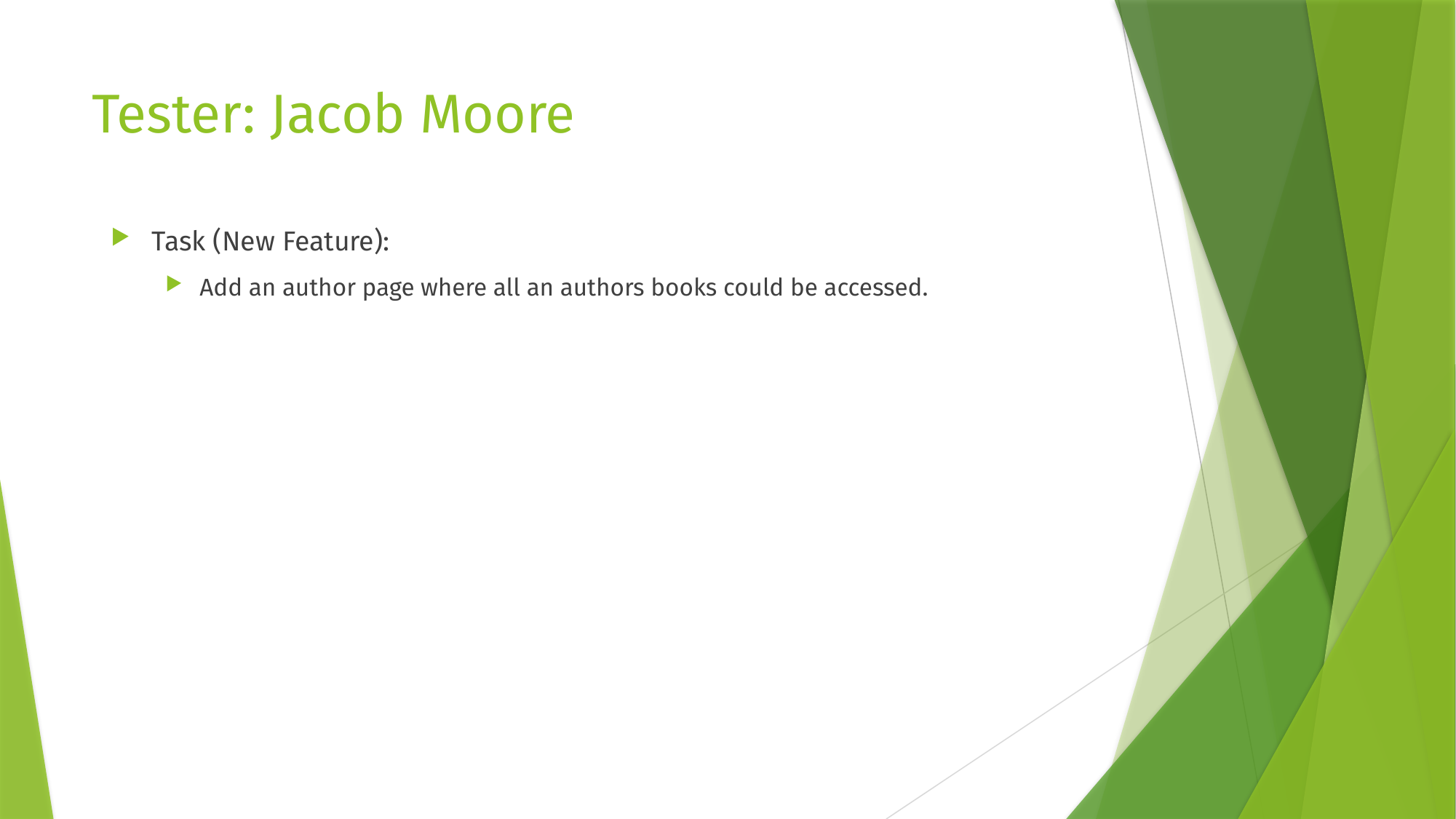

# Tester: Jacob Moore
Task (New Feature):
Add an author page where all an authors books could be accessed.